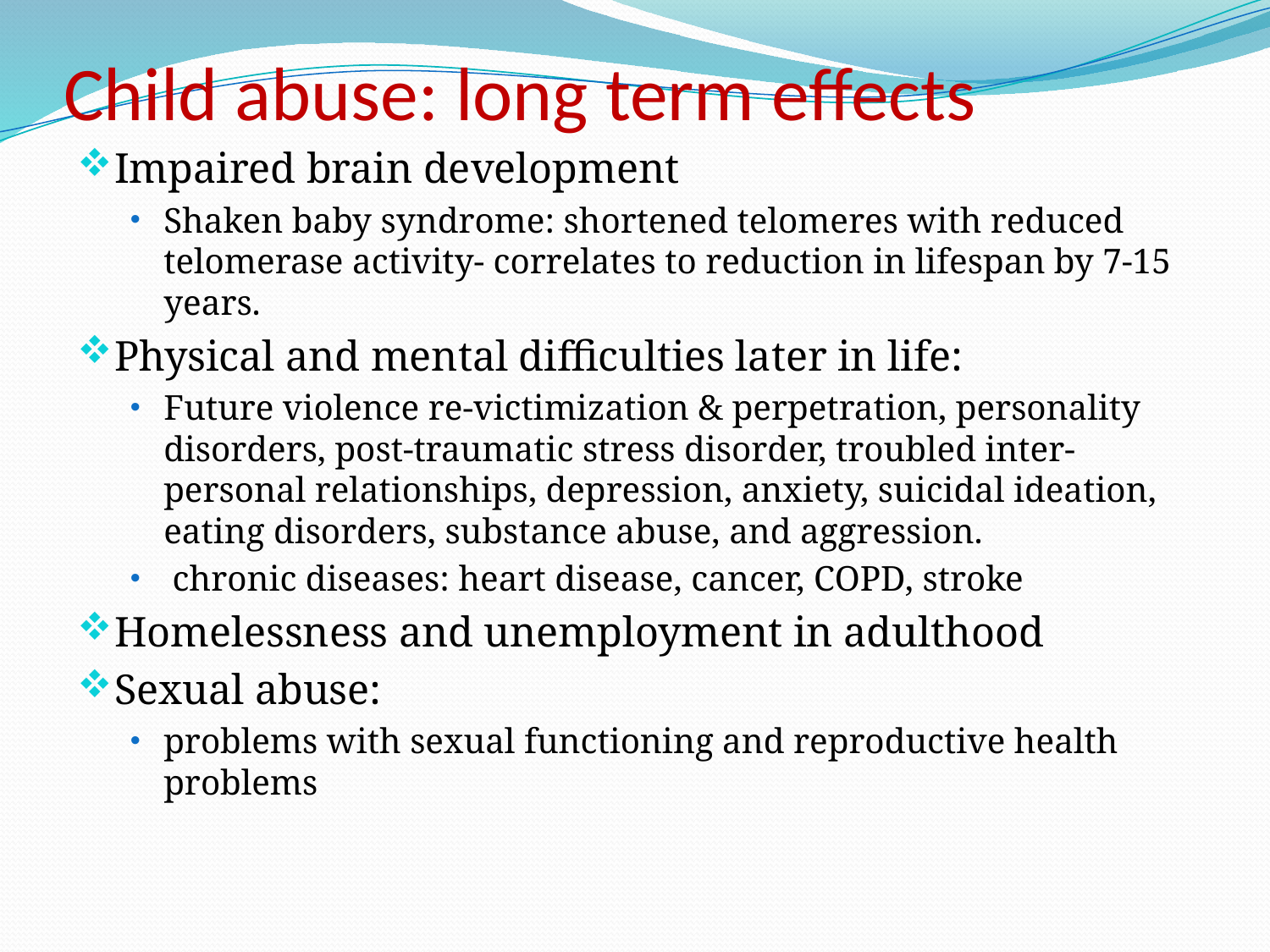

# Child abuse: long term effects
Impaired brain development
Shaken baby syndrome: shortened telomeres with reduced telomerase activity- correlates to reduction in lifespan by 7-15 years.
Physical and mental difficulties later in life:
Future violence re-victimization & perpetration, personality disorders, post-traumatic stress disorder, troubled inter-personal relationships, depression, anxiety, suicidal ideation, eating disorders, substance abuse, and aggression.
 chronic diseases: heart disease, cancer, COPD, stroke
Homelessness and unemployment in adulthood
Sexual abuse:
problems with sexual functioning and reproductive health problems